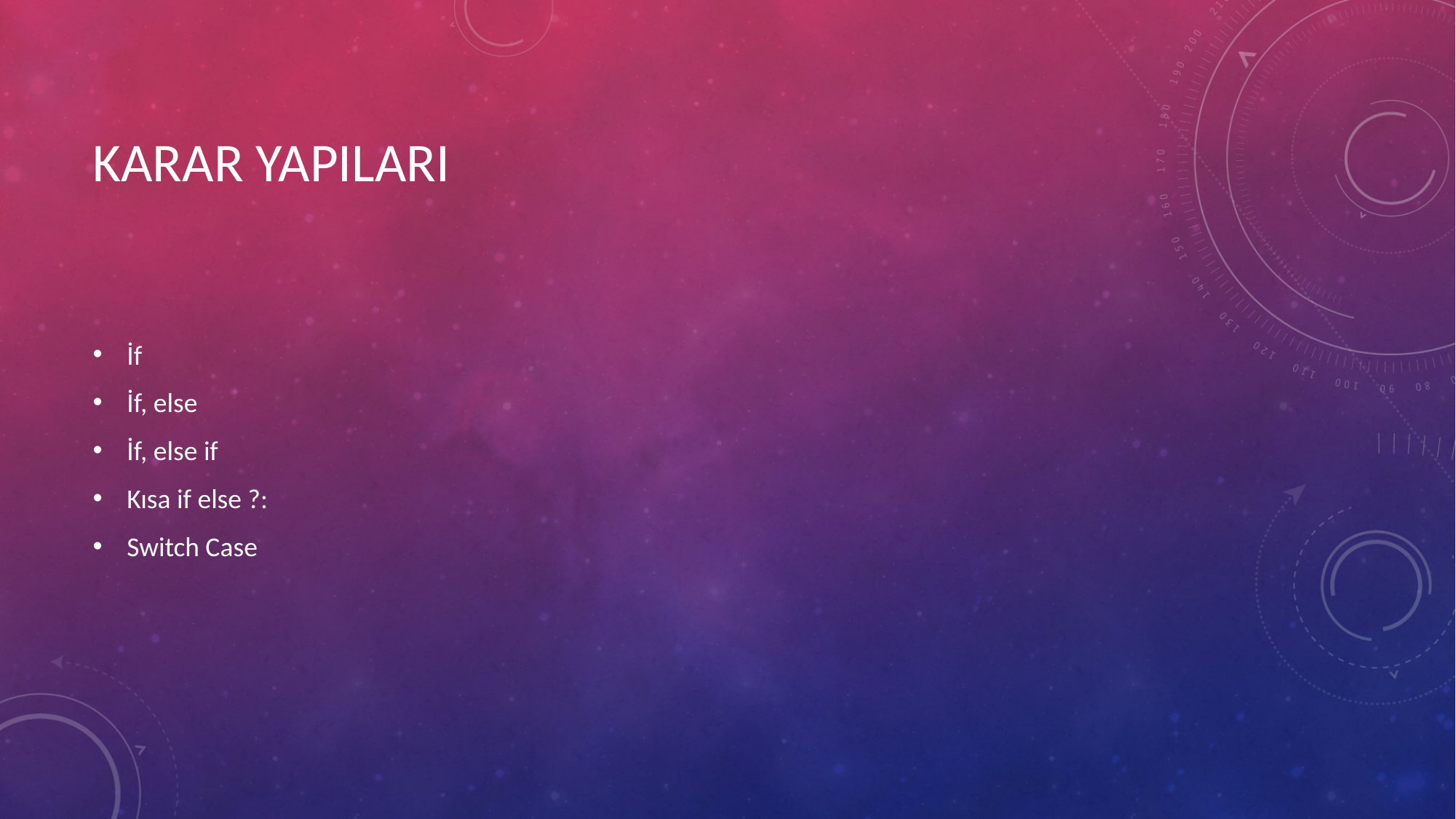

# Karar Yapıları
İf
İf, else
İf, else if
Kısa if else ?:
Switch Case